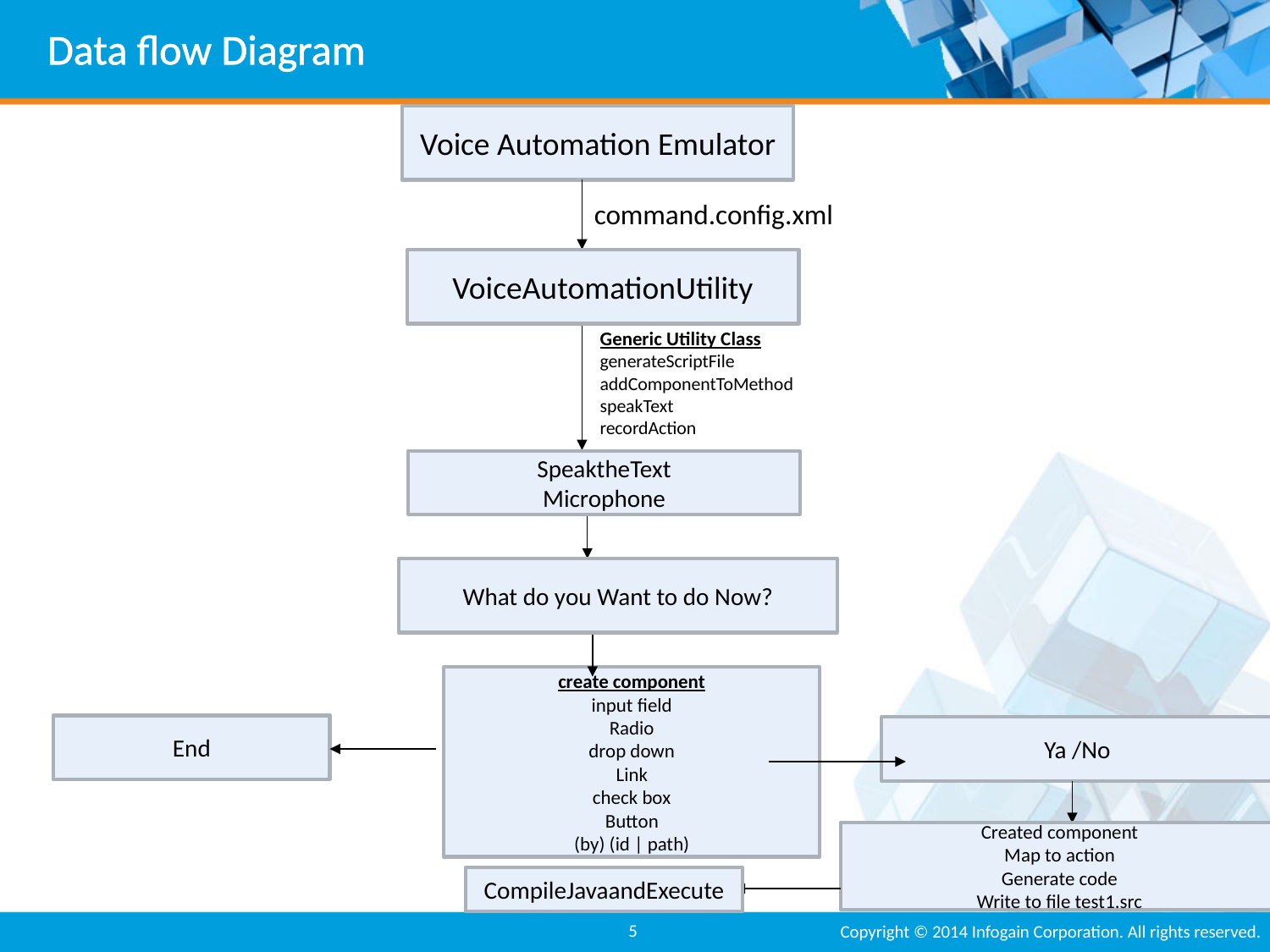

# Data flow Diagram
Voice Automation Emulator
command.config.xml
VoiceAutomationUtility
Generic Utility Class
generateScriptFile
addComponentToMethod
speakText
recordAction
SpeaktheText
Microphone
What do you Want to do Now?

create component
input field
Radio
drop down
Link
check box
Button
(by) (id | path)

End
Ya /No
Created component
Map to action
Generate code
Write to file test1.src
CompileJavaandExecute